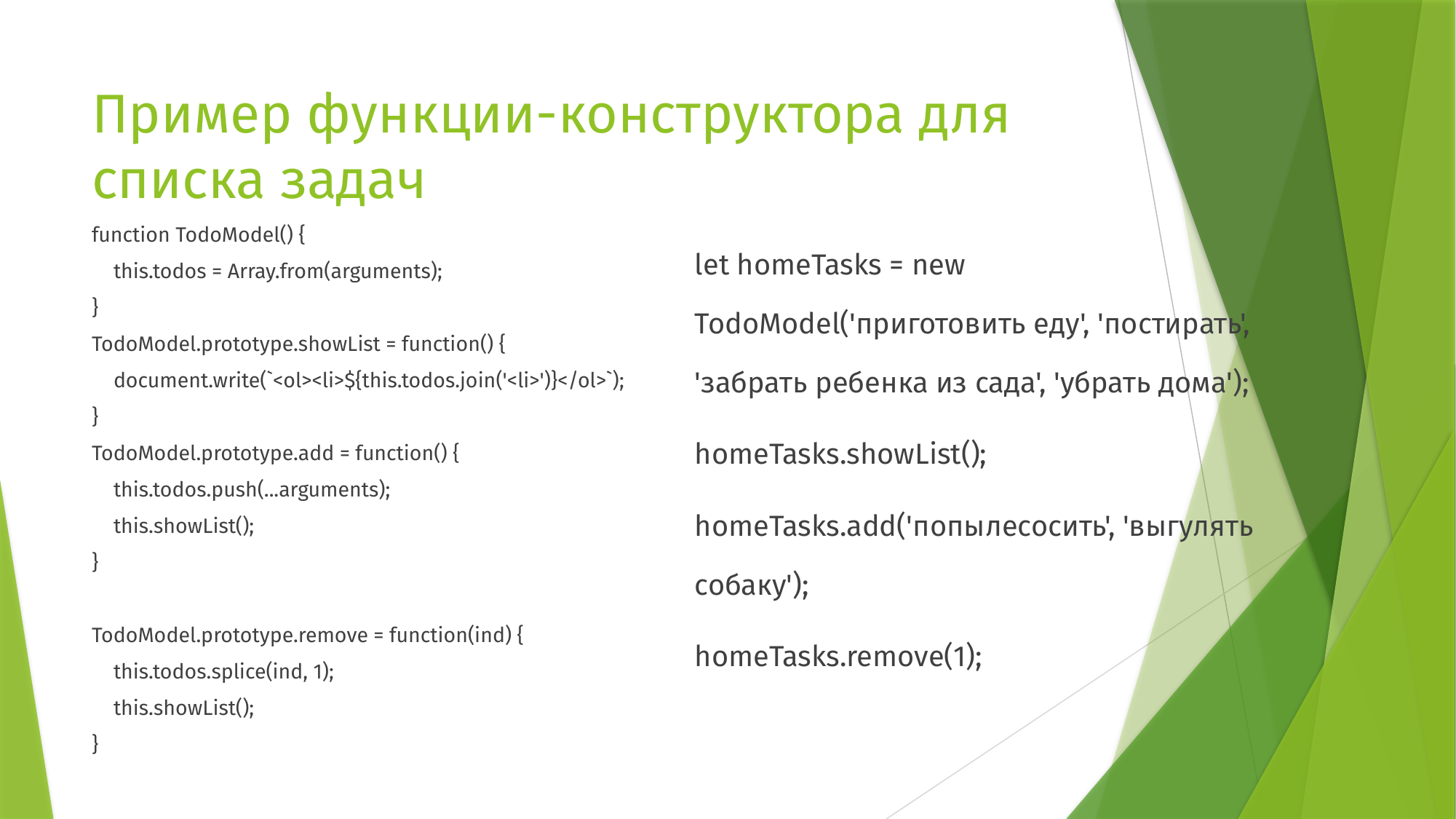

# Пример функции-конструктора для списка задач
function TodoModel() {
    this.todos = Array.from(arguments);
}
TodoModel.prototype.showList = function() {
    document.write(`<ol><li>${this.todos.join('<li>')}</ol>`);
}
TodoModel.prototype.add = function() {
    this.todos.push(...arguments);
    this.showList();
}

TodoModel.prototype.remove = function(ind) {
    this.todos.splice(ind, 1);
    this.showList();
}
let homeTasks = new TodoModel('приготовить еду', 'постирать', 'забрать ребенка из сада', 'убрать дома');
homeTasks.showList();
homeTasks.add('попылесосить', 'выгулять собаку');
homeTasks.remove(1);